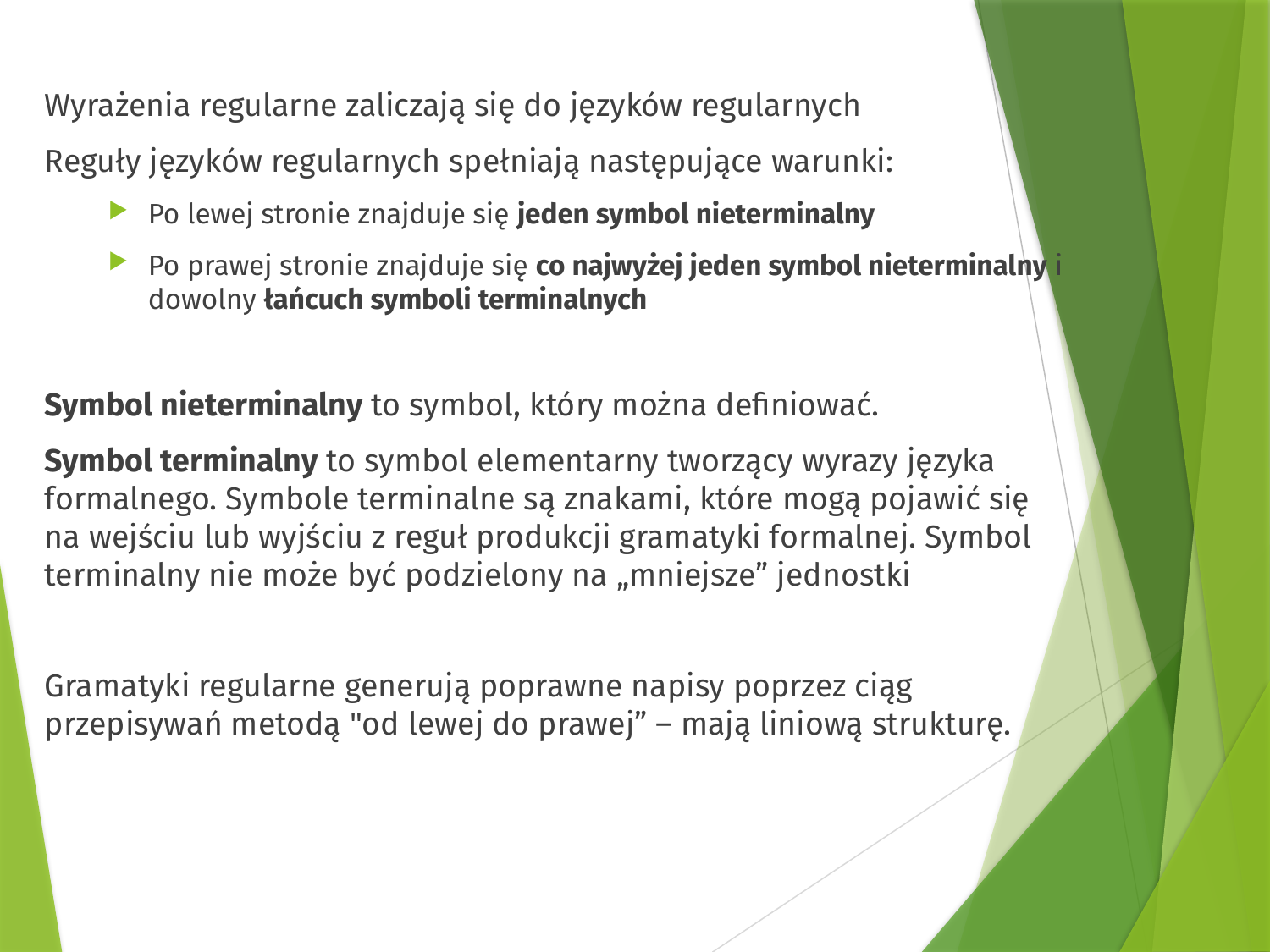

Wyrażenia regularne zaliczają się do języków regularnych
Reguły języków regularnych spełniają następujące warunki:
Po lewej stronie znajduje się jeden symbol nieterminalny
Po prawej stronie znajduje się co najwyżej jeden symbol nieterminalny i dowolny łańcuch symboli terminalnych

Symbol nieterminalny to symbol, który można definiować.
Symbol terminalny to symbol elementarny tworzący wyrazy języka formalnego. Symbole terminalne są znakami, które mogą pojawić się na wejściu lub wyjściu z reguł produkcji gramatyki formalnej. Symbol terminalny nie może być podzielony na „mniejsze” jednostki

Gramatyki regularne generują poprawne napisy poprzez ciąg przepisywań metodą "od lewej do prawej” – mają liniową strukturę.